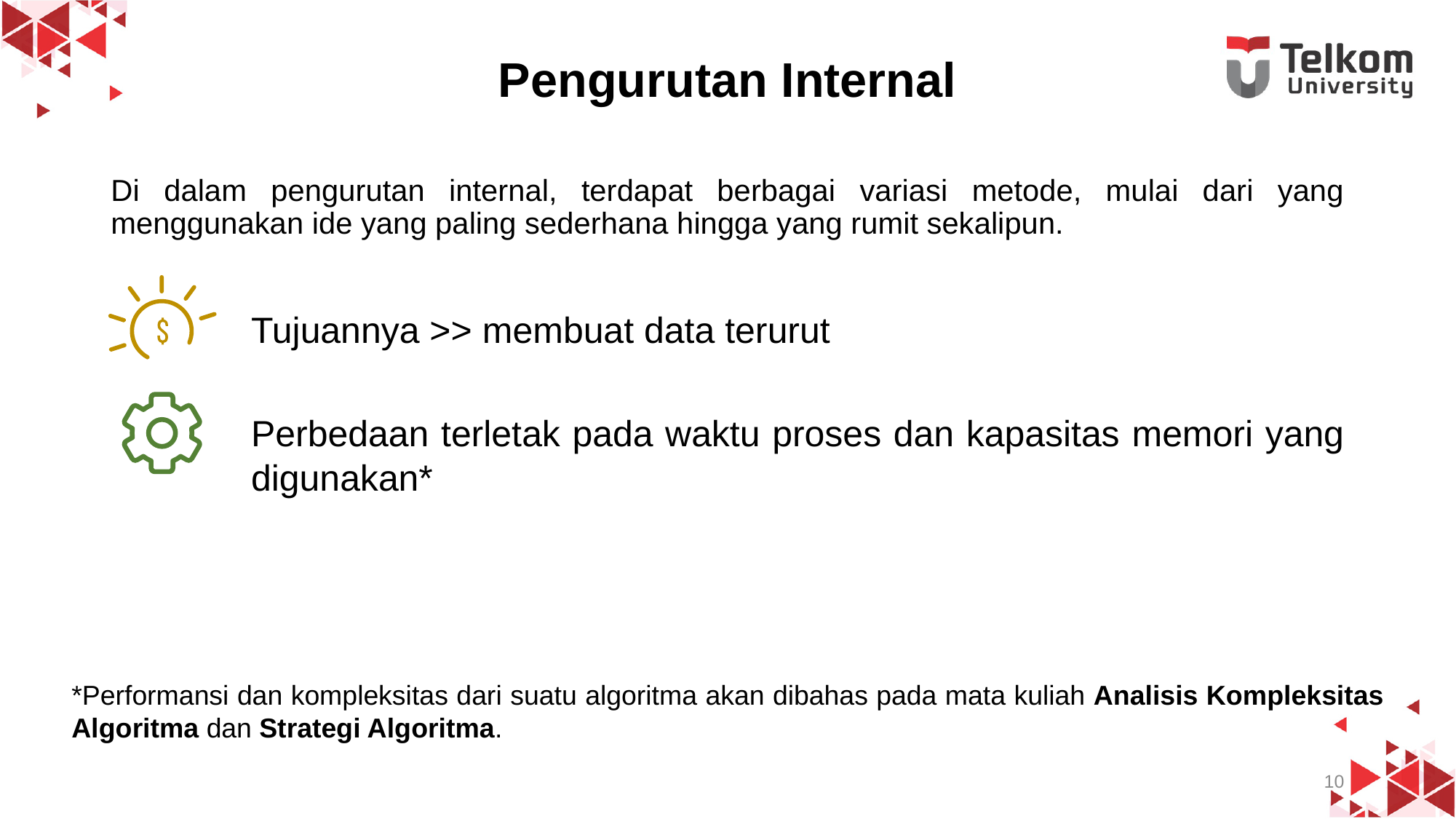

# Pengurutan Internal
Di dalam pengurutan internal, terdapat berbagai variasi metode, mulai dari yang menggunakan ide yang paling sederhana hingga yang rumit sekalipun.

Tujuannya >> membuat data terurut

Perbedaan terletak pada waktu proses dan kapasitas memori yang digunakan*
*Performansi dan kompleksitas dari suatu algoritma akan dibahas pada mata kuliah Analisis Kompleksitas Algoritma dan Strategi Algoritma.
10